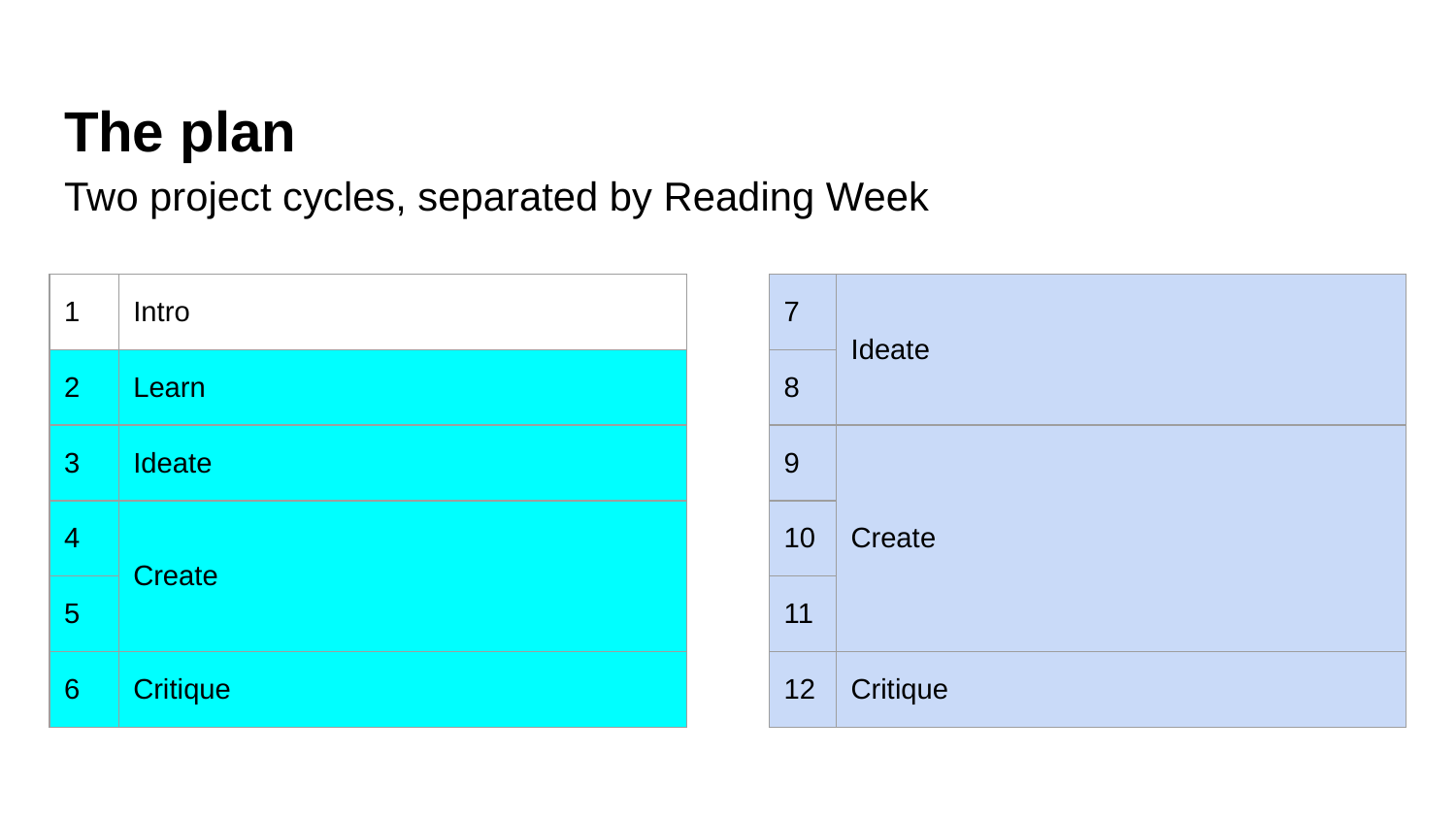

# The plan
Two project cycles, separated by Reading Week
| 1 | Intro |
| --- | --- |
| 2 | Learn |
| 3 | Ideate |
| 4 | Create |
| 5 |  |
| 6 | Critique |
| 7 | Ideate |
| --- | --- |
| 8 |  |
| 9 | Create |
| 10 |  |
| 11 |  |
| 12 | Critique |